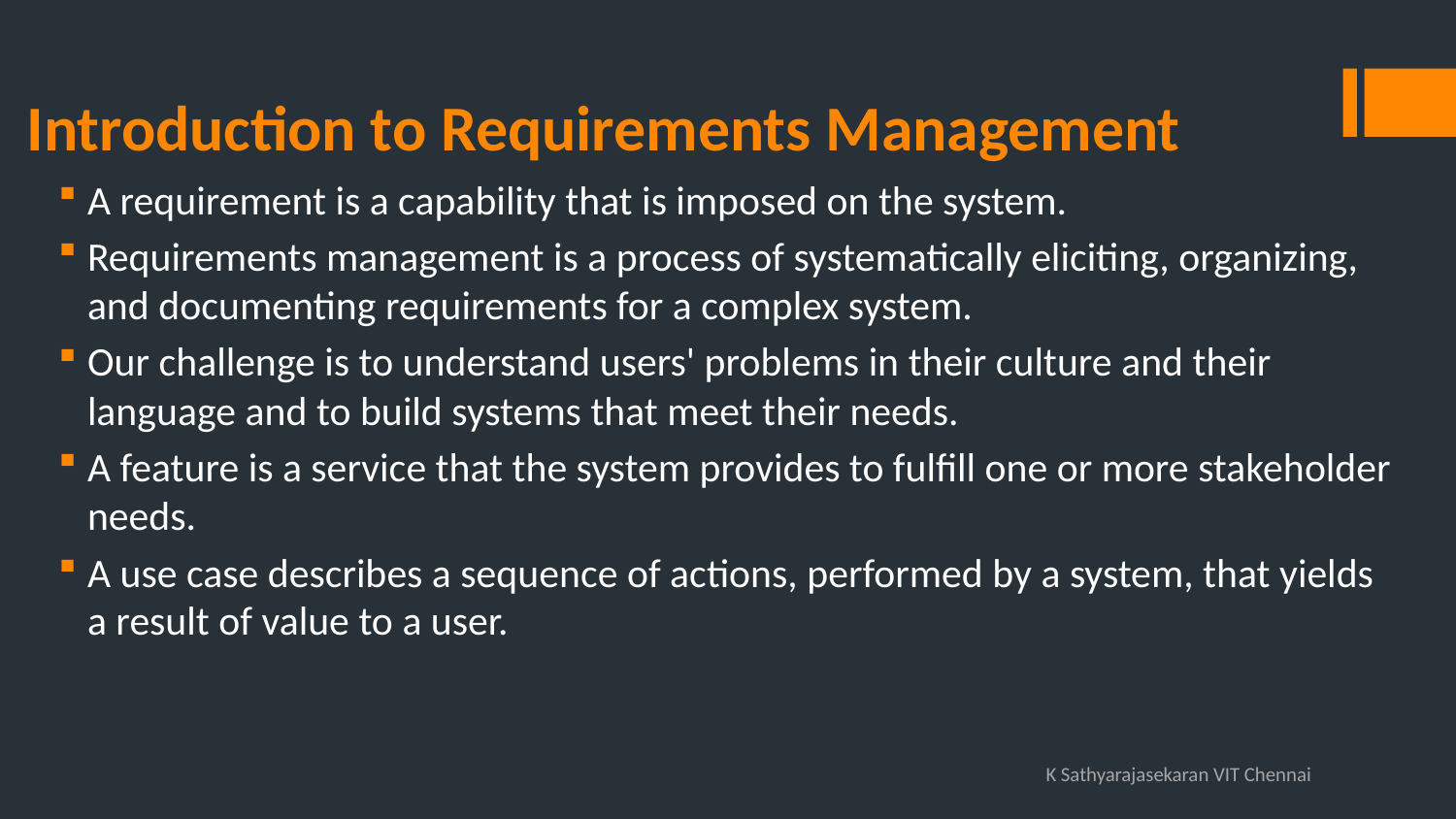

# Introduction to Requirements Management
A requirement is a capability that is imposed on the system.
Requirements management is a process of systematically eliciting, organizing, and documenting requirements for a complex system.
Our challenge is to understand users' problems in their culture and their language and to build systems that meet their needs.
A feature is a service that the system provides to fulfill one or more stakeholder needs.
A use case describes a sequence of actions, performed by a system, that yields a result of value to a user.

K Sathyarajasekaran VIT Chennai